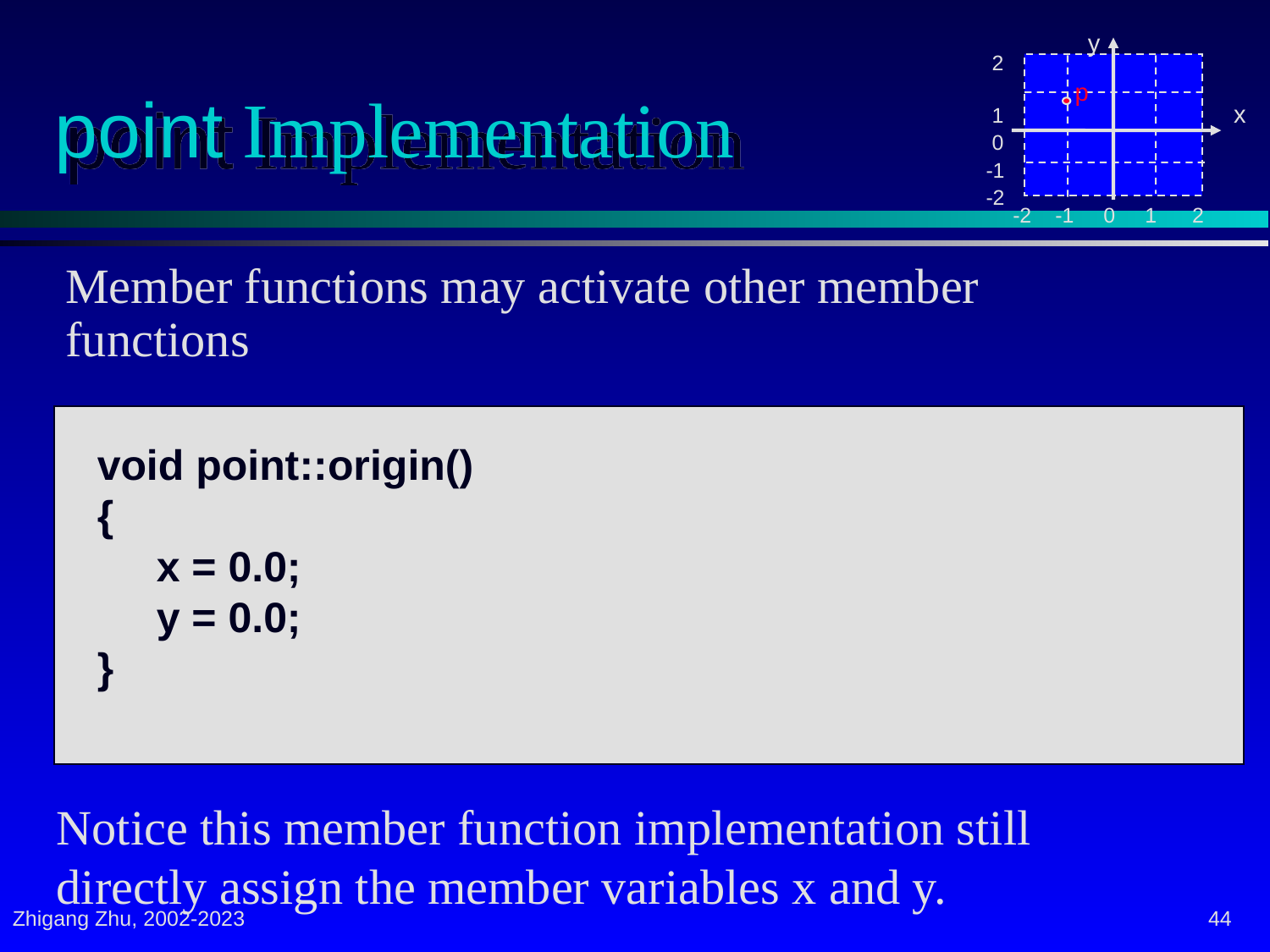

y

 2
 1
 0
-1
-2

 -2    -1     0     1      2
p
x

# point Implementation
Member functions may activate other member functions

void point::origin()
{
     x = 0.0;
     y = 0.0;
}

Notice this member function implementation still directly assign the member variables x and y.